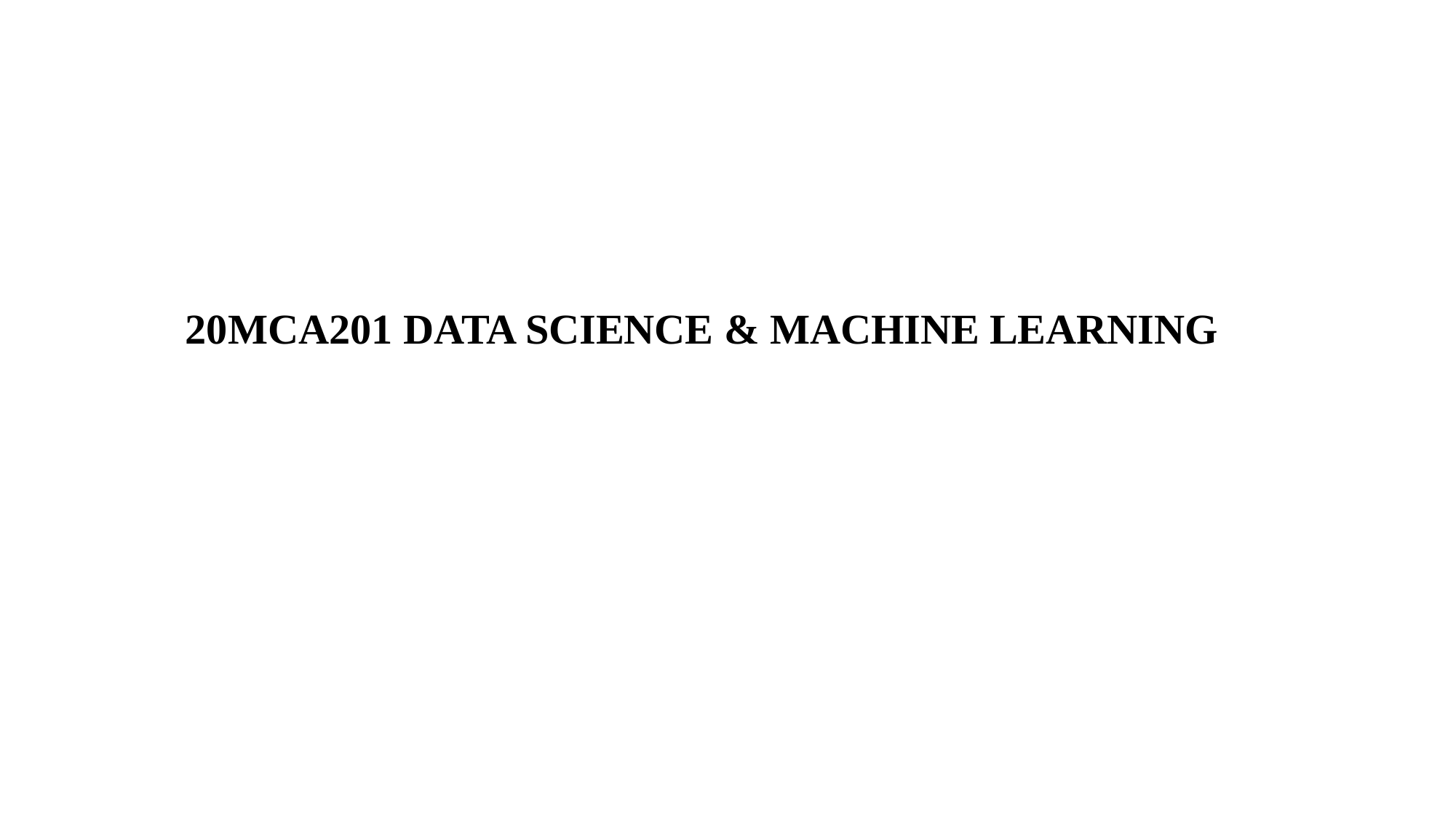

# 20MCA201 DATA SCIENCE & MACHINE LEARNING